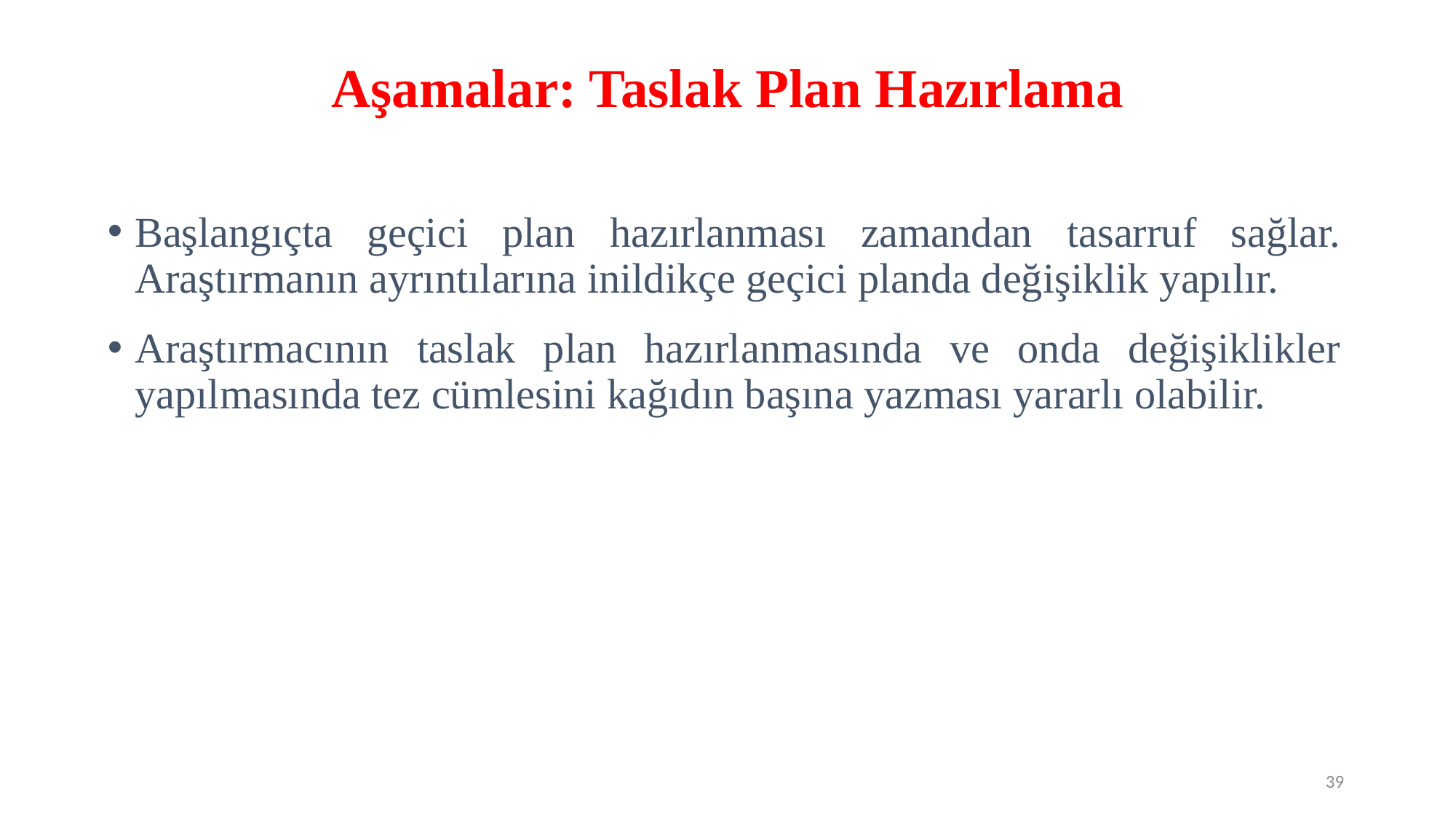

# Aşamalar: Taslak Plan Hazırlama
Başlangıçta geçici plan hazırlanması zamandan tasarruf sağlar. Araştırmanın ayrıntılarına inildikçe geçici planda değişiklik yapılır.
Araştırmacının taslak plan hazırlanmasında ve onda değişiklikler yapılmasında tez cümlesini kağıdın başına yazması yararlı olabilir.

39